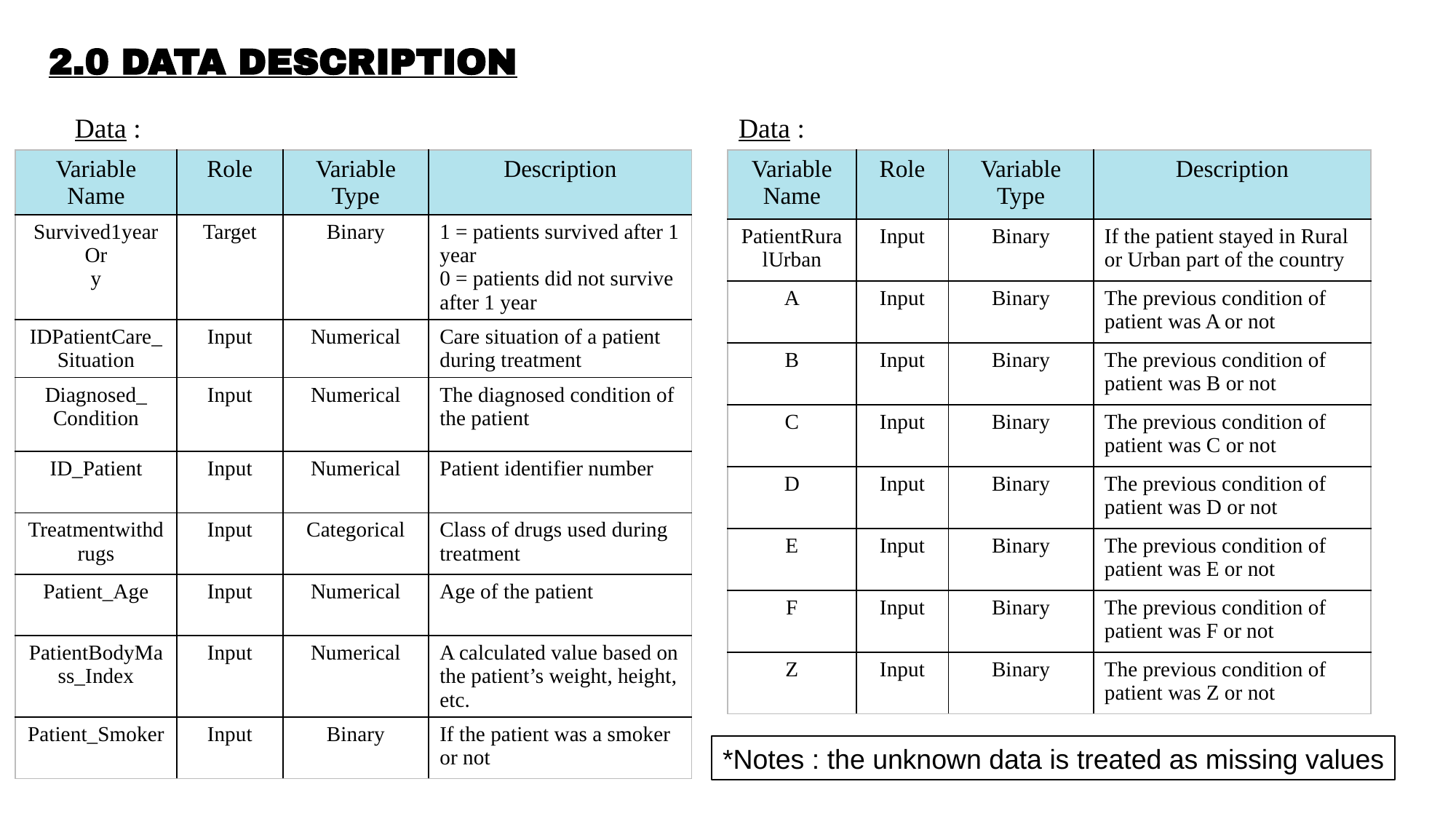

2.0 DATA DESCRIPTION
Data :
Data :
| Variable Name | Role | Variable Type | Description |
| --- | --- | --- | --- |
| Survived1year Or y | Target | Binary | 1 = patients survived after 1 year 0 = patients did not survive after 1 year |
| IDPatientCare\_Situation | Input | Numerical | Care situation of a patient during treatment |
| Diagnosed\_ Condition | Input | Numerical | The diagnosed condition of the patient |
| ID\_Patient | Input | Numerical | Patient identifier number |
| Treatmentwithdrugs | Input | Categorical | Class of drugs used during treatment |
| Patient\_Age | Input | Numerical | Age of the patient |
| PatientBodyMass\_Index | Input | Numerical | A calculated value based on the patient’s weight, height, etc. |
| Patient\_Smoker | Input | Binary | If the patient was a smoker or not |
| Variable Name | Role | Variable Type | Description |
| --- | --- | --- | --- |
| PatientRuralUrban | Input | Binary | If the patient stayed in Rural or Urban part of the country |
| A | Input | Binary | The previous condition of patient was A or not |
| B | Input | Binary | The previous condition of patient was B or not |
| C | Input | Binary | The previous condition of patient was C or not |
| D | Input | Binary | The previous condition of patient was D or not |
| E | Input | Binary | The previous condition of patient was E or not |
| F | Input | Binary | The previous condition of patient was F or not |
| Z | Input | Binary | The previous condition of patient was Z or not |
*Notes : the unknown data is treated as missing values